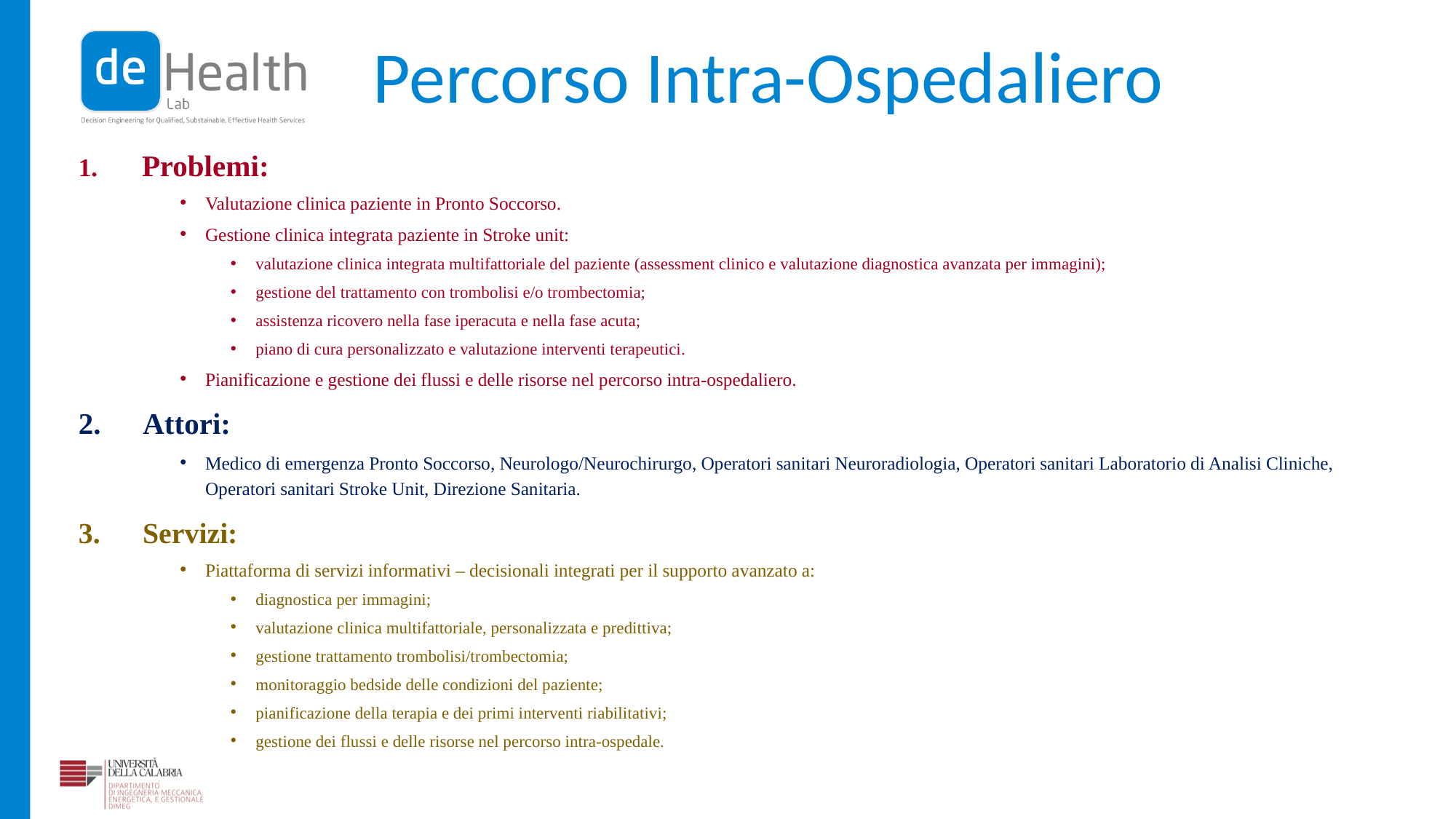

Percorso Intra-Ospedaliero
 Problemi:
Valutazione clinica paziente in Pronto Soccorso.
Gestione clinica integrata paziente in Stroke unit:
valutazione clinica integrata multifattoriale del paziente (assessment clinico e valutazione diagnostica avanzata per immagini);
gestione del trattamento con trombolisi e/o trombectomia;
assistenza ricovero nella fase iperacuta e nella fase acuta;
piano di cura personalizzato e valutazione interventi terapeutici.
Pianificazione e gestione dei flussi e delle risorse nel percorso intra-ospedaliero.
 Attori:
Medico di emergenza Pronto Soccorso, Neurologo/Neurochirurgo, Operatori sanitari Neuroradiologia, Operatori sanitari Laboratorio di Analisi Cliniche, Operatori sanitari Stroke Unit, Direzione Sanitaria.
 Servizi:
Piattaforma di servizi informativi – decisionali integrati per il supporto avanzato a:
diagnostica per immagini;
valutazione clinica multifattoriale, personalizzata e predittiva;
gestione trattamento trombolisi/trombectomia;
monitoraggio bedside delle condizioni del paziente;
pianificazione della terapia e dei primi interventi riabilitativi;
gestione dei flussi e delle risorse nel percorso intra-ospedale.